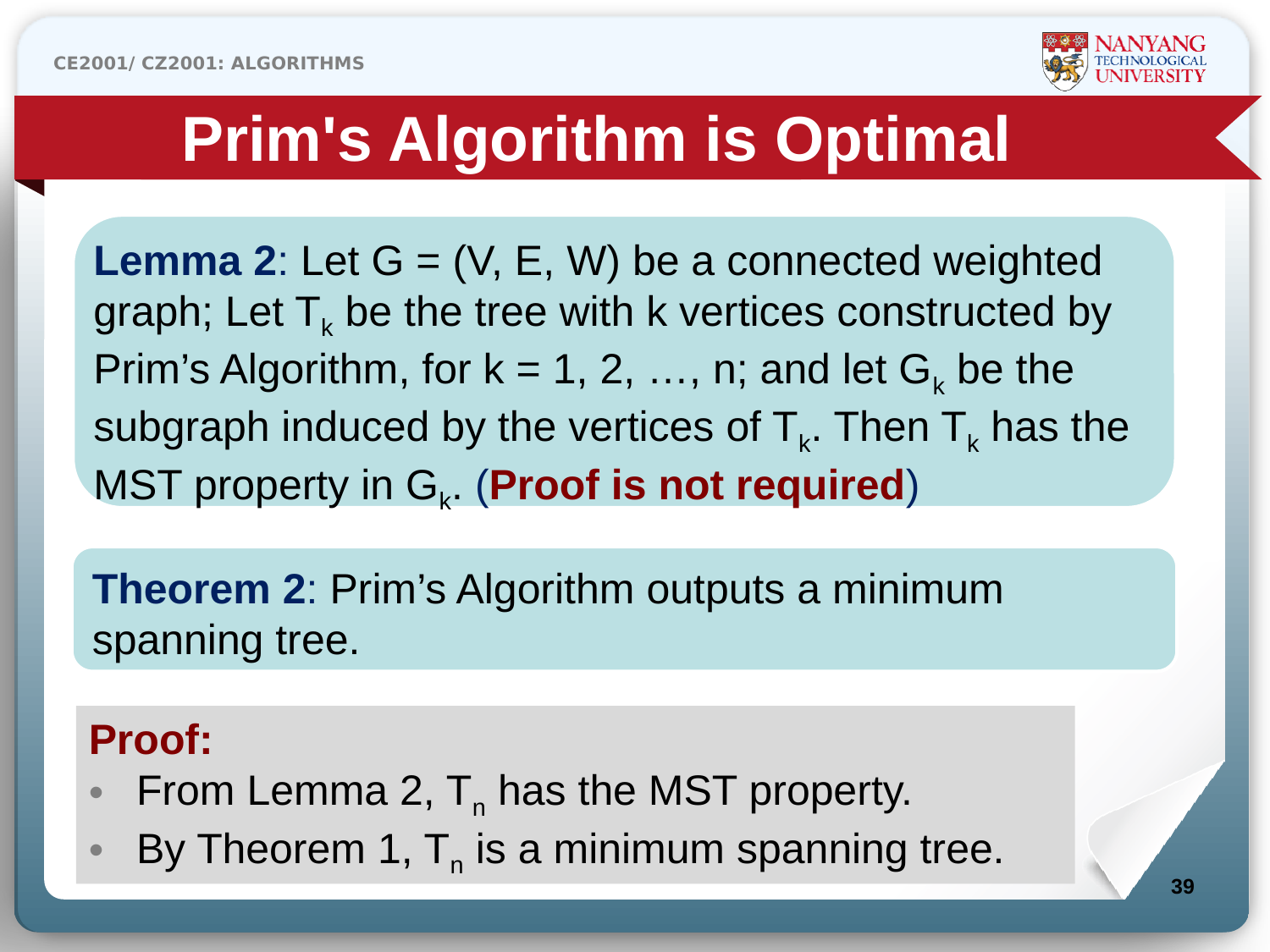

Prim's Algorithm is Optimal

Lemma 2: Let G = (V, E, W) be a connected weighted graph; Let Tk be the tree with k vertices constructed by Prim’s Algorithm, for k = 1, 2, …, n; and let Gk be the subgraph induced by the vertices of Tk. Then Tk has the MST property in Gk. (Proof is not required)

Theorem 2: Prim’s Algorithm outputs a minimum spanning tree.
Proof:
From Lemma 2, Tn has the MST property.
By Theorem 1, Tn is a minimum spanning tree.